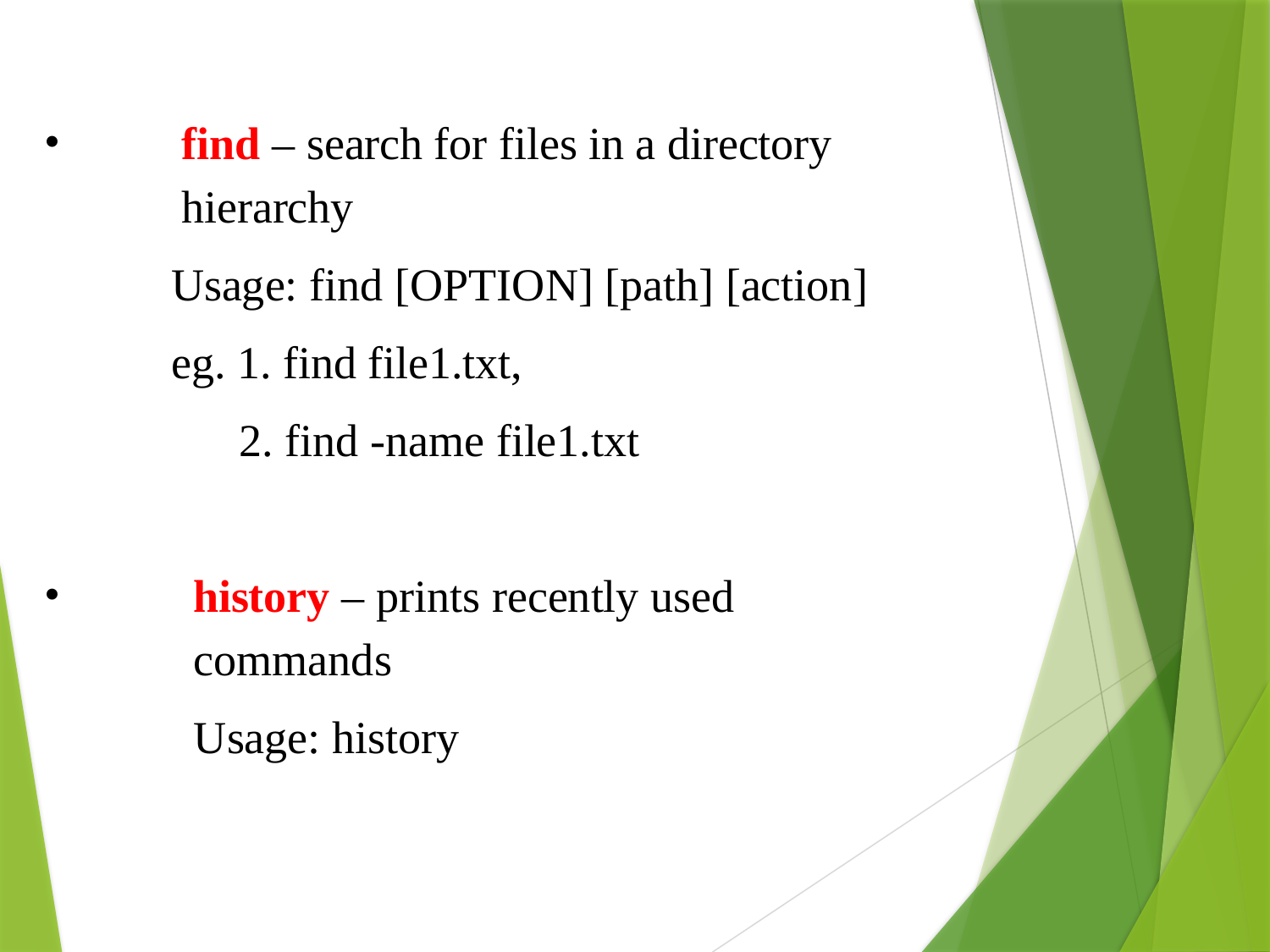

find – search for files in a directory hierarchy
			Usage: find [OPTION] [path] [action]
			eg. 1. find file1.txt,
			      2. find ­-name file1.txt

history – prints recently used commands
			  Usage: history